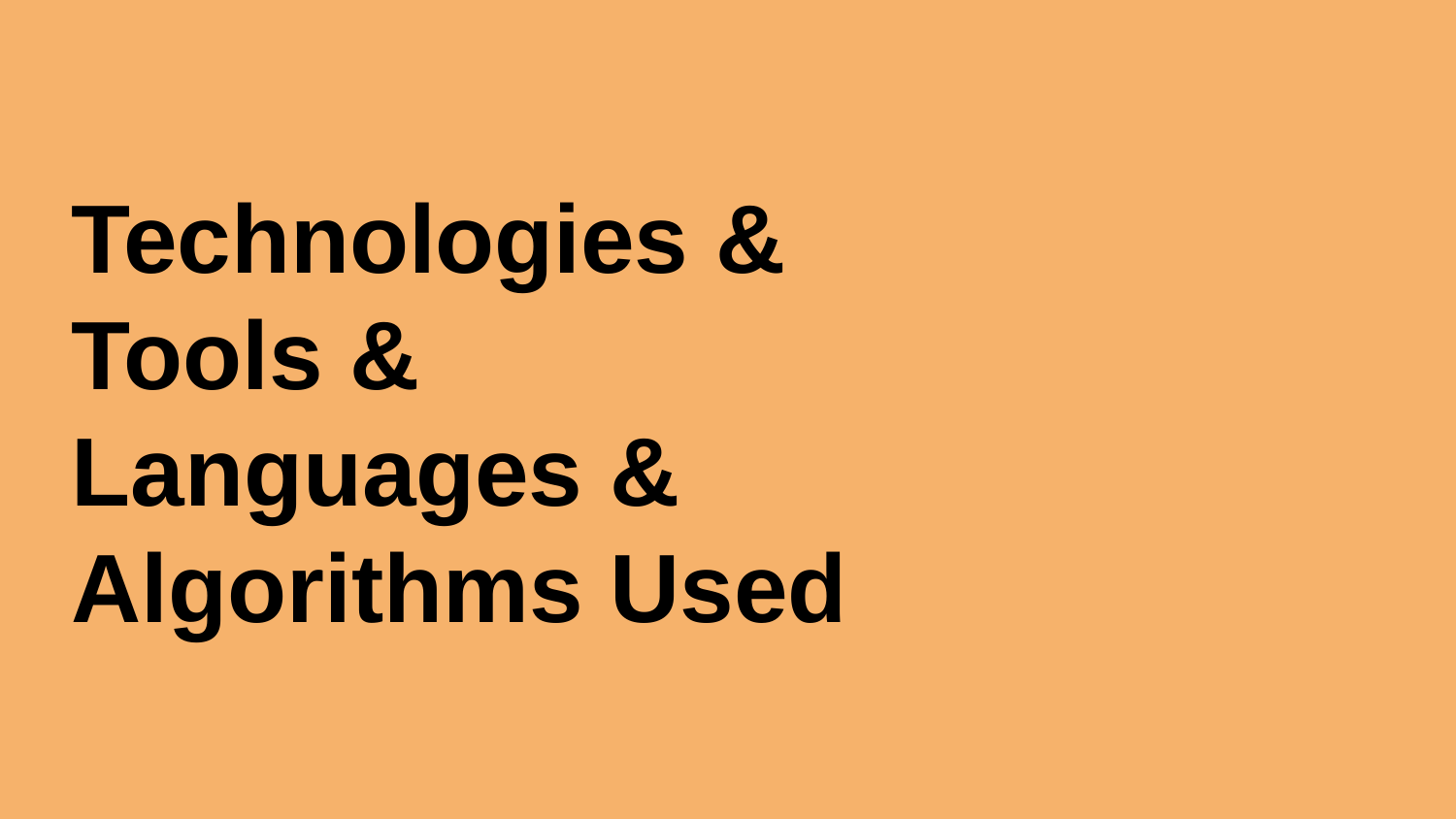

# Technologies &
Tools &
Languages &
Algorithms Used